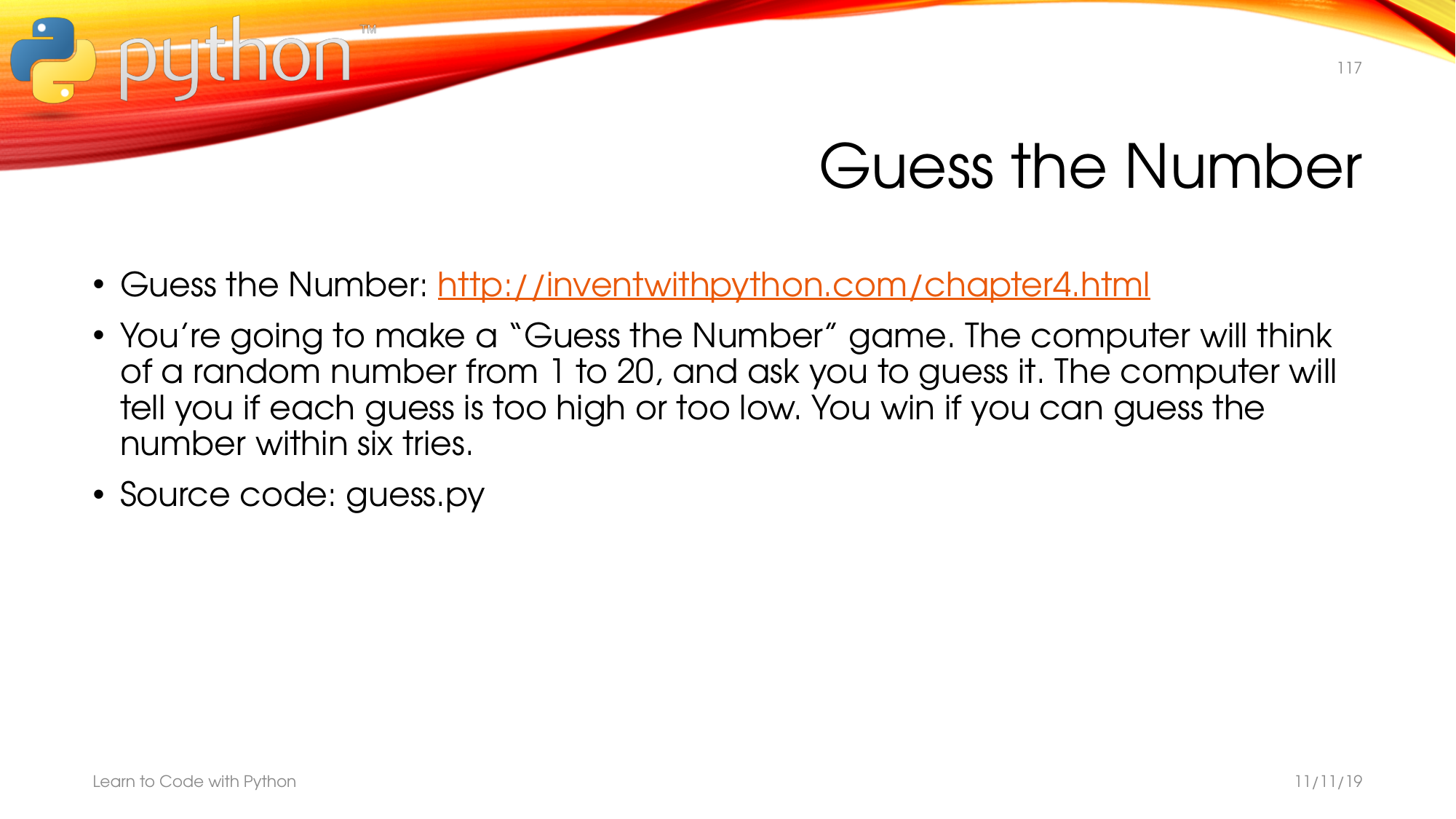

117
# Guess the Number
Guess the Number: http://inventwithpython.com/chapter4.html
You’re going to make a “Guess the Number” game. The computer will think of a random number from 1 to 20, and ask you to guess it. The computer will tell you if each guess is too high or too low. You win if you can guess the number within six tries.
Source code: guess.py

Learn to Code with Python
11/11/19